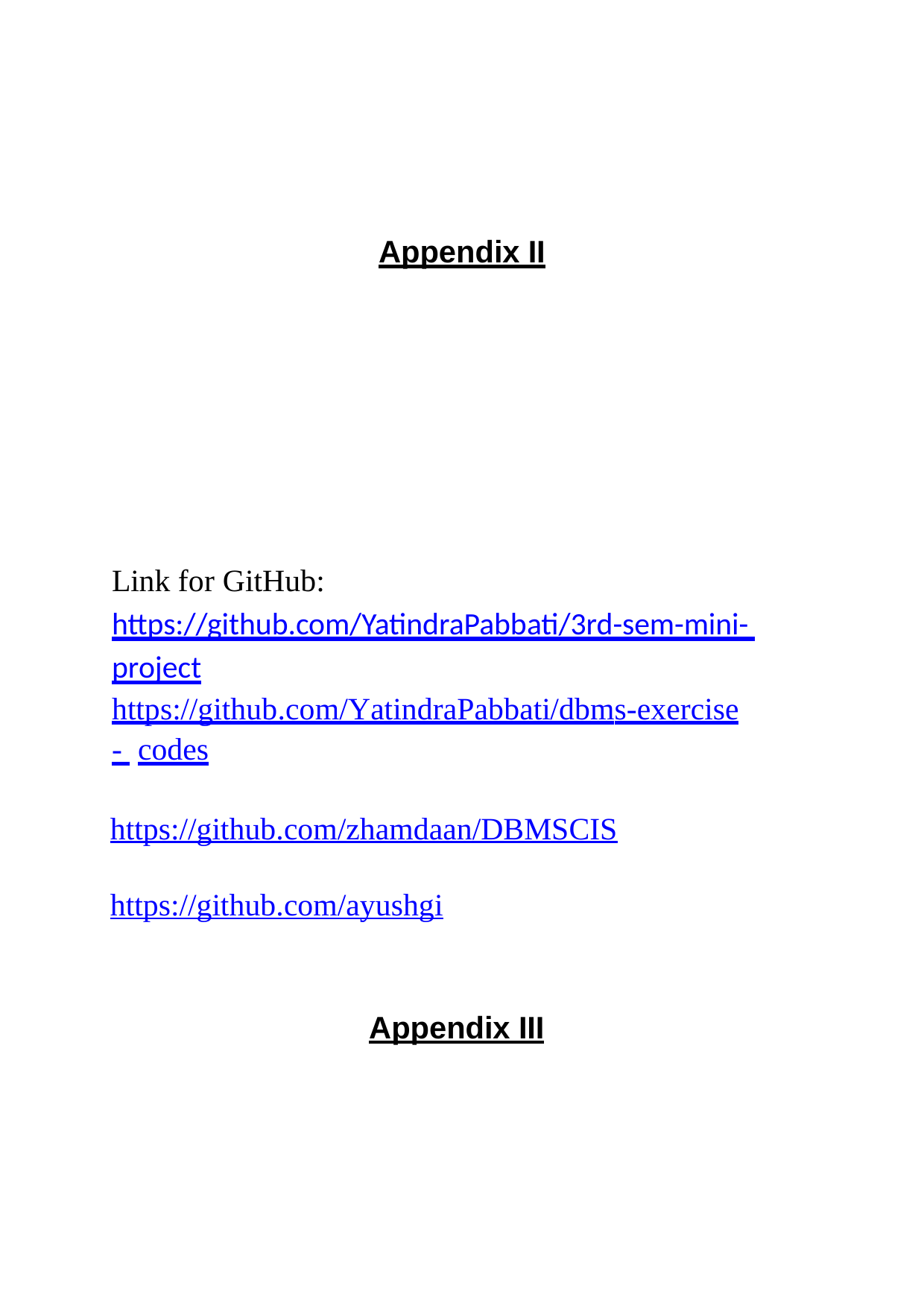

Appendix II
Link for GitHub:  https://github.com/YatindraPabbati/3rd-sem-mini-  project
https://github.com/YatindraPabbati/dbms-exercise-  codes

https://github.com/zhamdaan/DBMSCIS

https://github.com/ayushgi

Appendix III